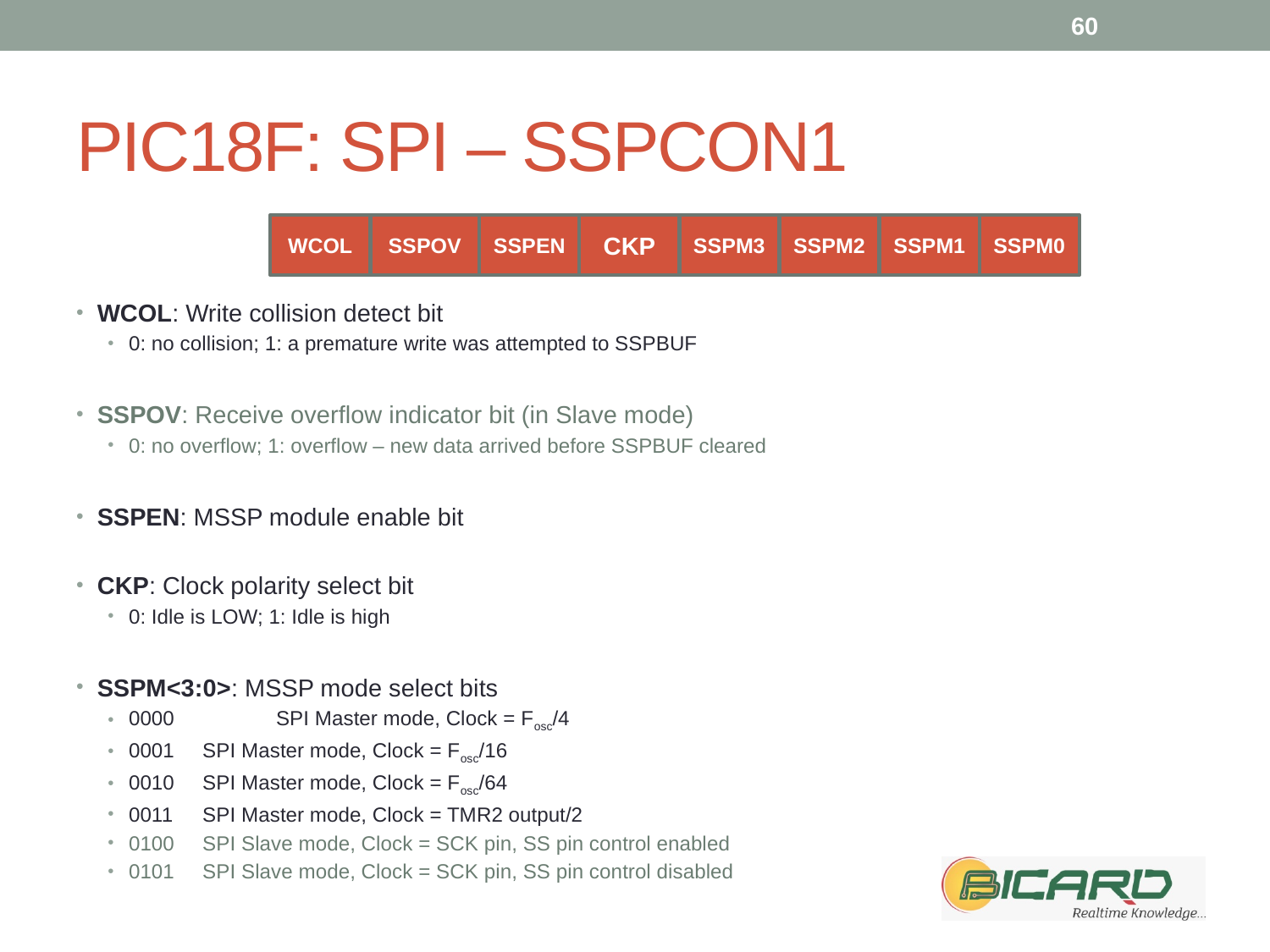

60
# PIC18F: SPI – SSPCON1
WCOL
SSPOV
SSPEN
CKP
SSPM3
SSPM2
SSPM1
SSPM0

WCOL: Write collision detect bit
0: no collision; 1: a premature write was attempted to SSPBUF

SSPOV: Receive overflow indicator bit (in Slave mode)
0: no overflow; 1: overflow – new data arrived before SSPBUF cleared

SSPEN: MSSP module enable bit

CKP: Clock polarity select bit
0: Idle is LOW; 1: Idle is high

SSPM<3:0>: MSSP mode select bits
0000	 	SPI Master mode, Clock = Fosc/4
0001		SPI Master mode, Clock = Fosc/16
0010		SPI Master mode, Clock = Fosc/64
0011		SPI Master mode, Clock = TMR2 output/2
0100		SPI Slave mode, Clock = SCK pin, SS pin control enabled
0101		SPI Slave mode, Clock = SCK pin, SS pin control disabled